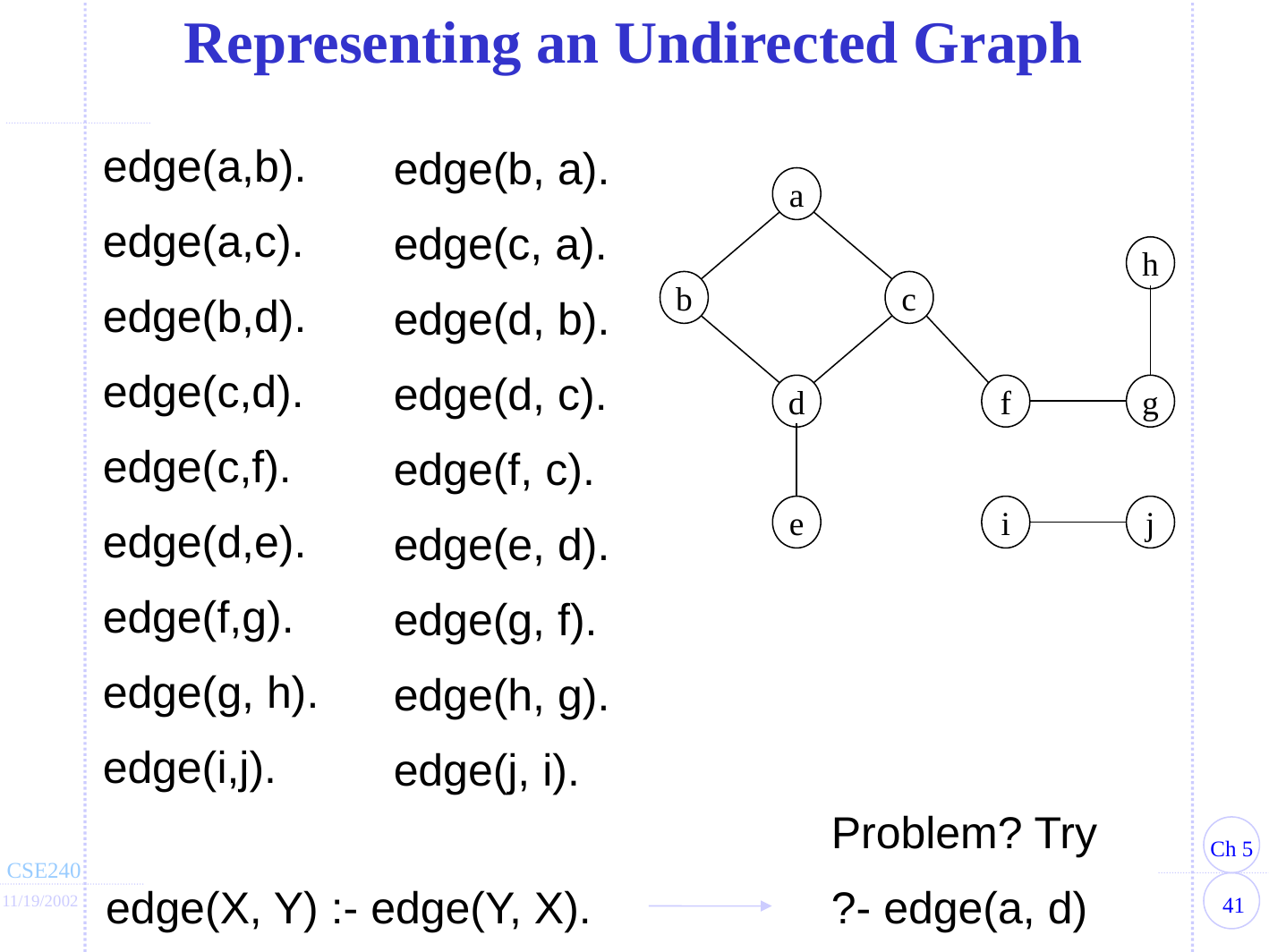

Representing an Undirected Graph
edge(a,b).
edge(a,c).
edge(b,d).
edge(c,d).
edge(c,f).
edge(d,e).
edge(f,g).
edge(g, h).
edge(i,j).
edge(b, a).
edge(c, a).
edge(d, b).
edge(d, c).
edge(f, c).
edge(e, d). edge(g, f). edge(h, g). edge(j, i).
a
h
b
c
d
f
g
e
i
j
Problem? Try
?- edge(a, d)

edge(X, Y) :- edge(Y, X).